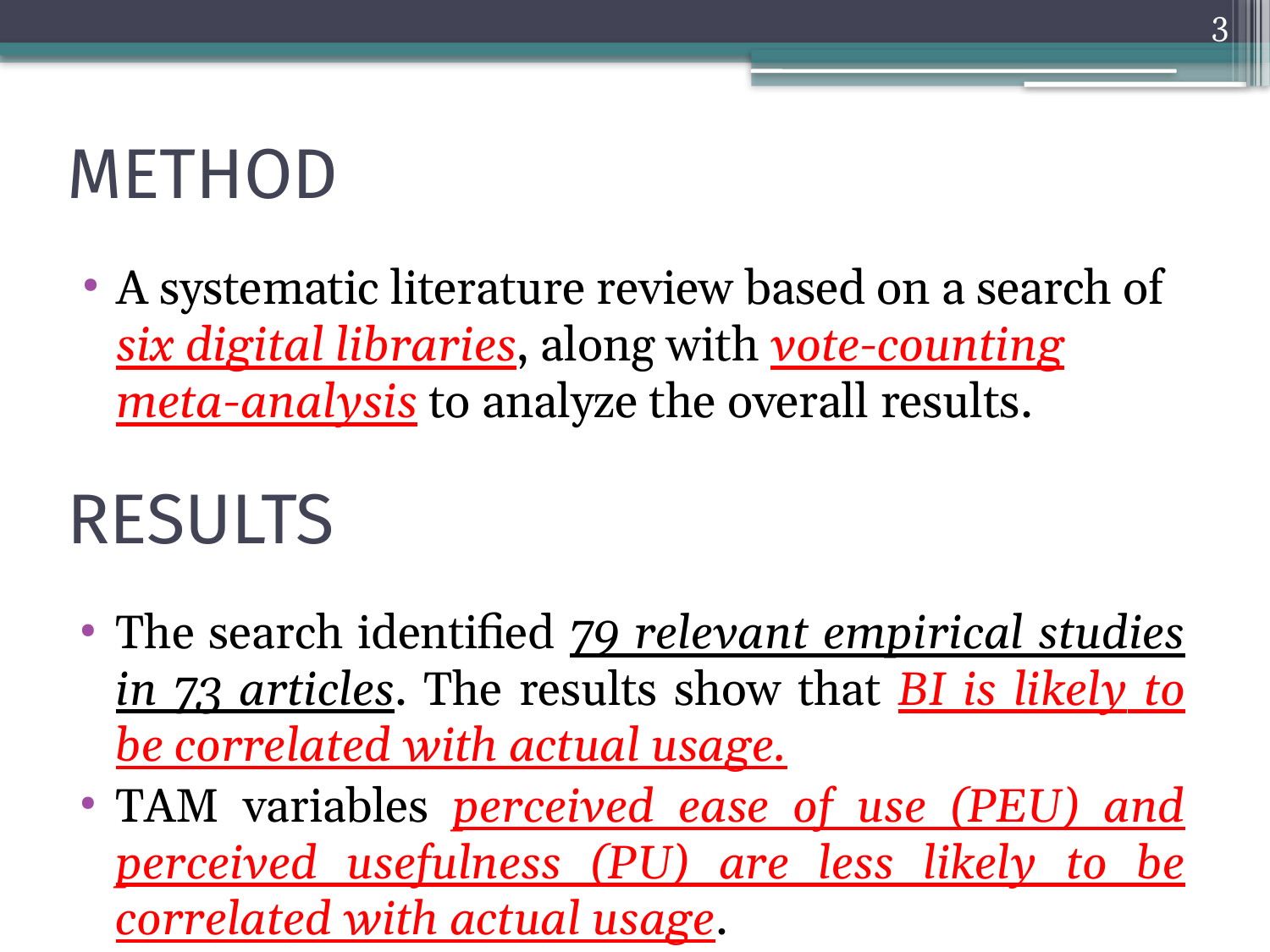

3
# METHOD
A systematic literature review based on a search of six digital libraries, along with vote-counting meta-analysis to analyze the overall results.
RESULTS
The search identified 79 relevant empirical studies in 73 articles. The results show that BI is likely to be correlated with actual usage.
TAM variables perceived ease of use (PEU) and perceived usefulness (PU) are less likely to be correlated with actual usage.